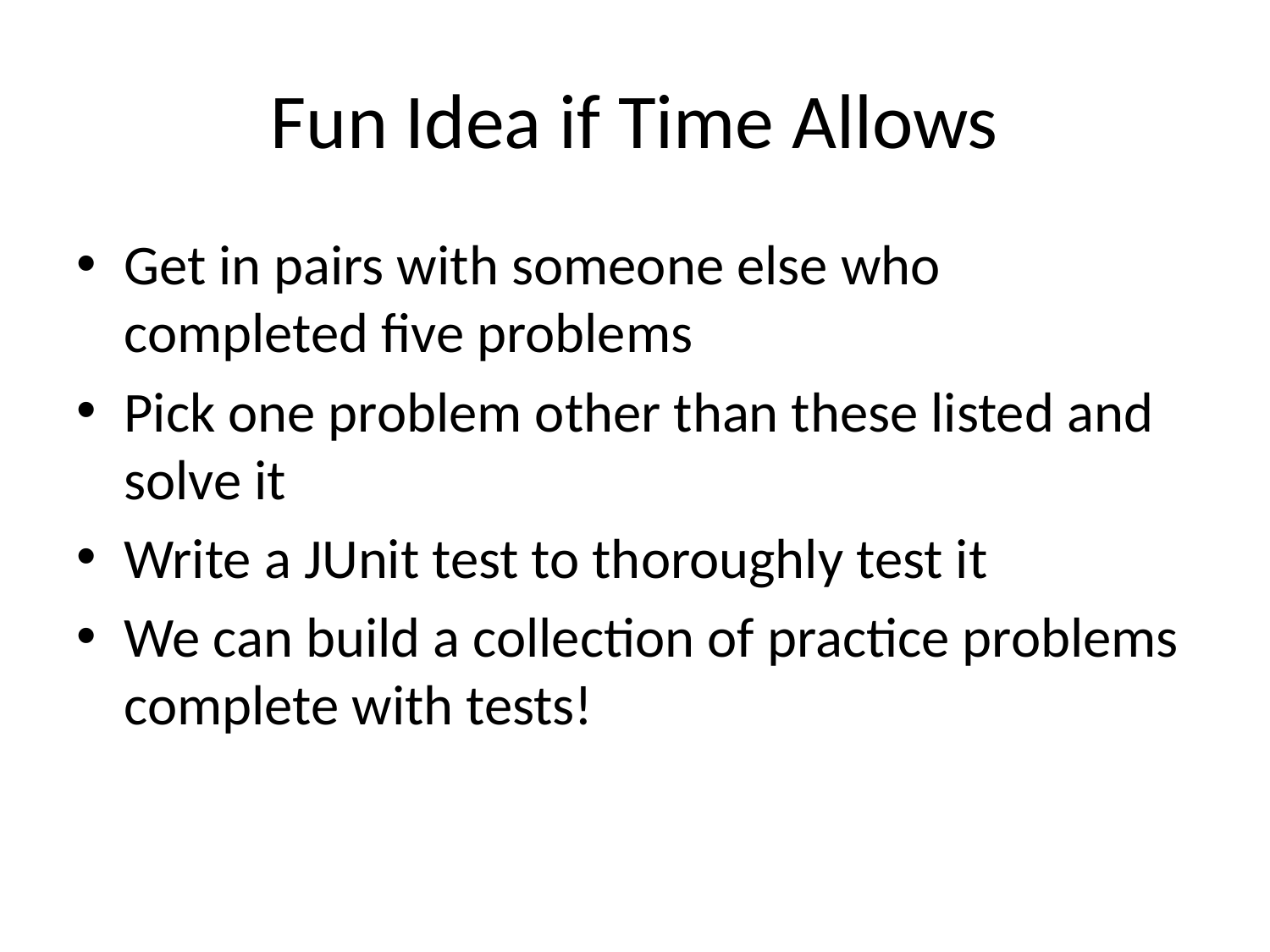

# Fun Idea if Time Allows
Get in pairs with someone else who completed five problems
Pick one problem other than these listed and solve it
Write a JUnit test to thoroughly test it
We can build a collection of practice problems complete with tests!